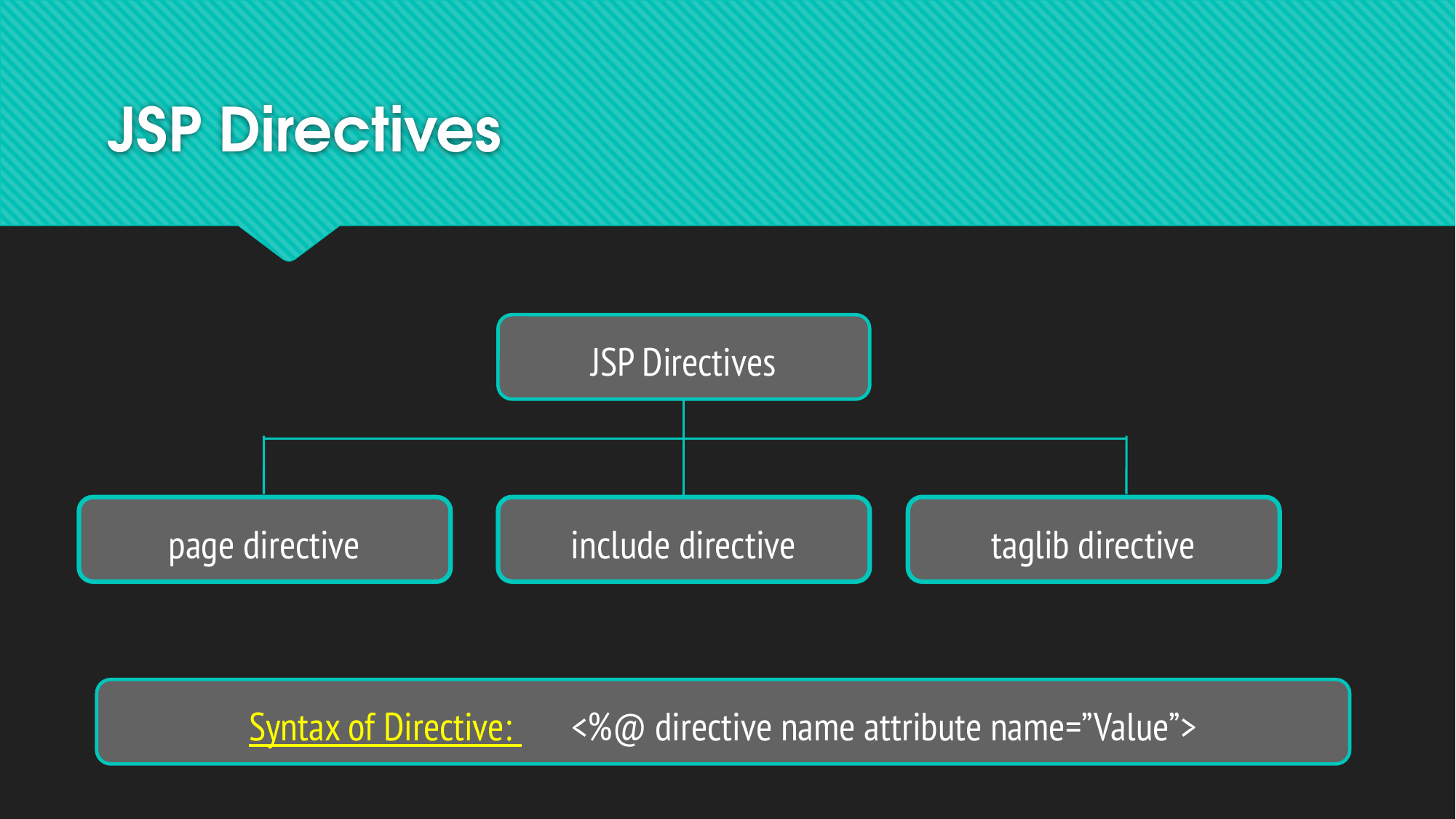

# JSP Directives
JSP Directives
page directive
include directive
taglib directive
Syntax of Directive:       <%@ directive name attribute name=”Value”>